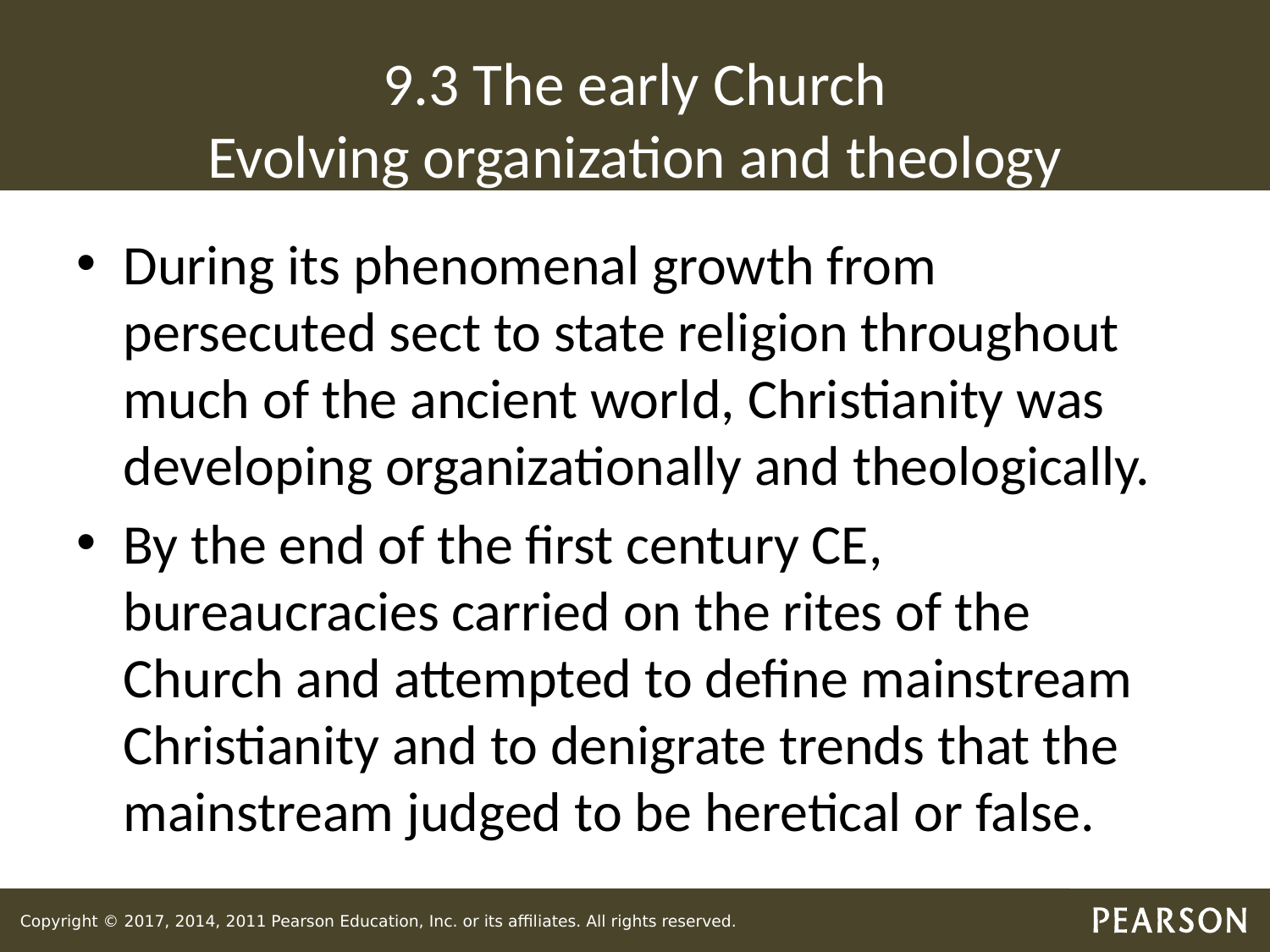

# 9.3 The early Church Evolving organization and theology
During its phenomenal growth from persecuted sect to state religion throughout much of the ancient world, Christianity was developing organizationally and theologically.
By the end of the first century CE, bureaucracies carried on the rites of the Church and attempted to define mainstream Christianity and to denigrate trends that the mainstream judged to be heretical or false.